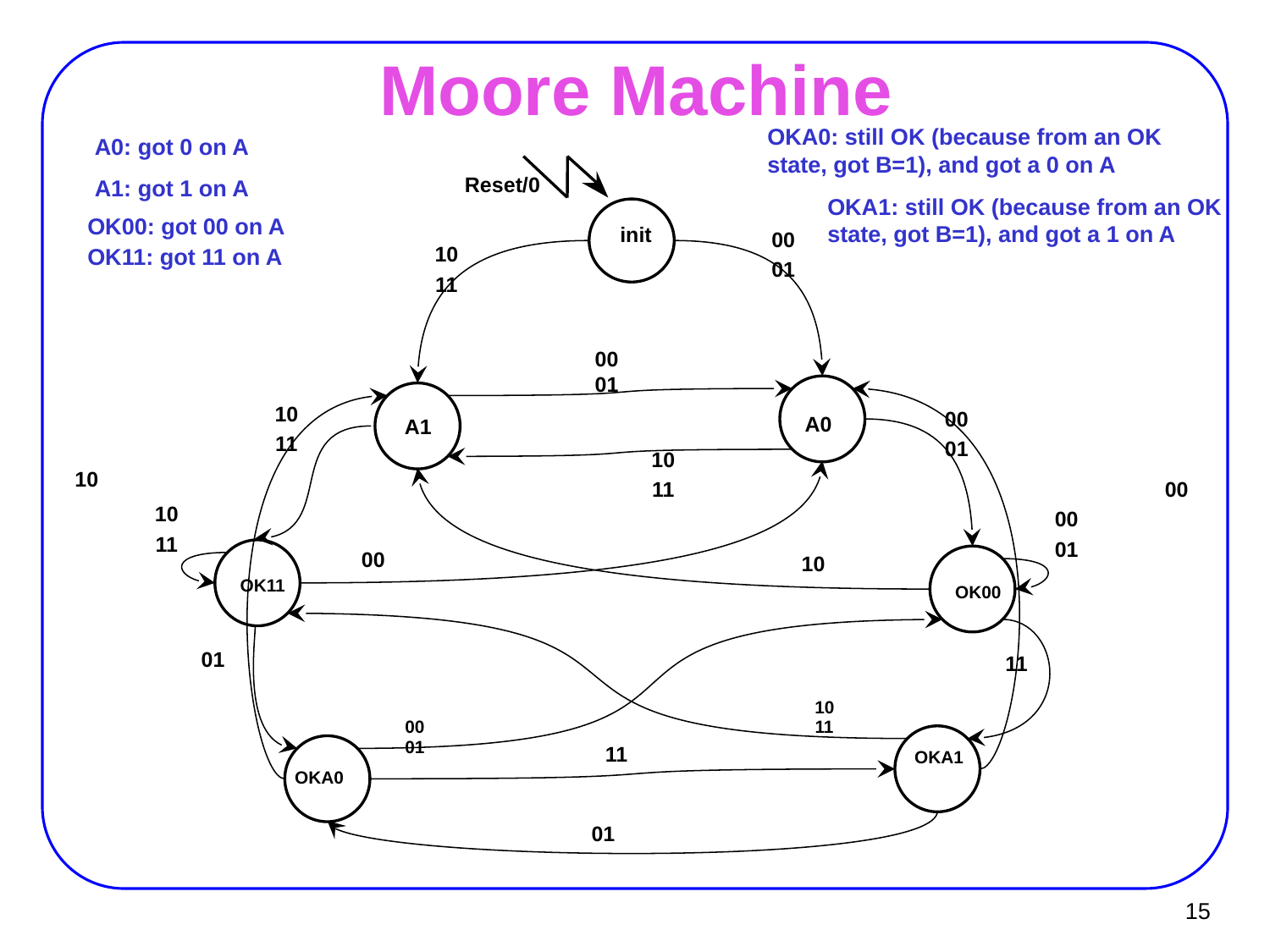

# Moore Machine
OKA0: still OK (because from an OK state, got B=1), and got a 0 on A
A0: got 0 on A

A1: got 1 on A
Reset/0
OKA1: still OK (because from an OK state, got B=1), and got a 1 on A

OK00: got 00 on A
init
00
OK11: got 11 on A
10
01
11
00
01

10
00
A0
A1
11
01
10
10
11
00
10
00
11
01

00

10
OK11
OK00
01
11
10
00
11

01
11
OKA1
OKA0
01
15